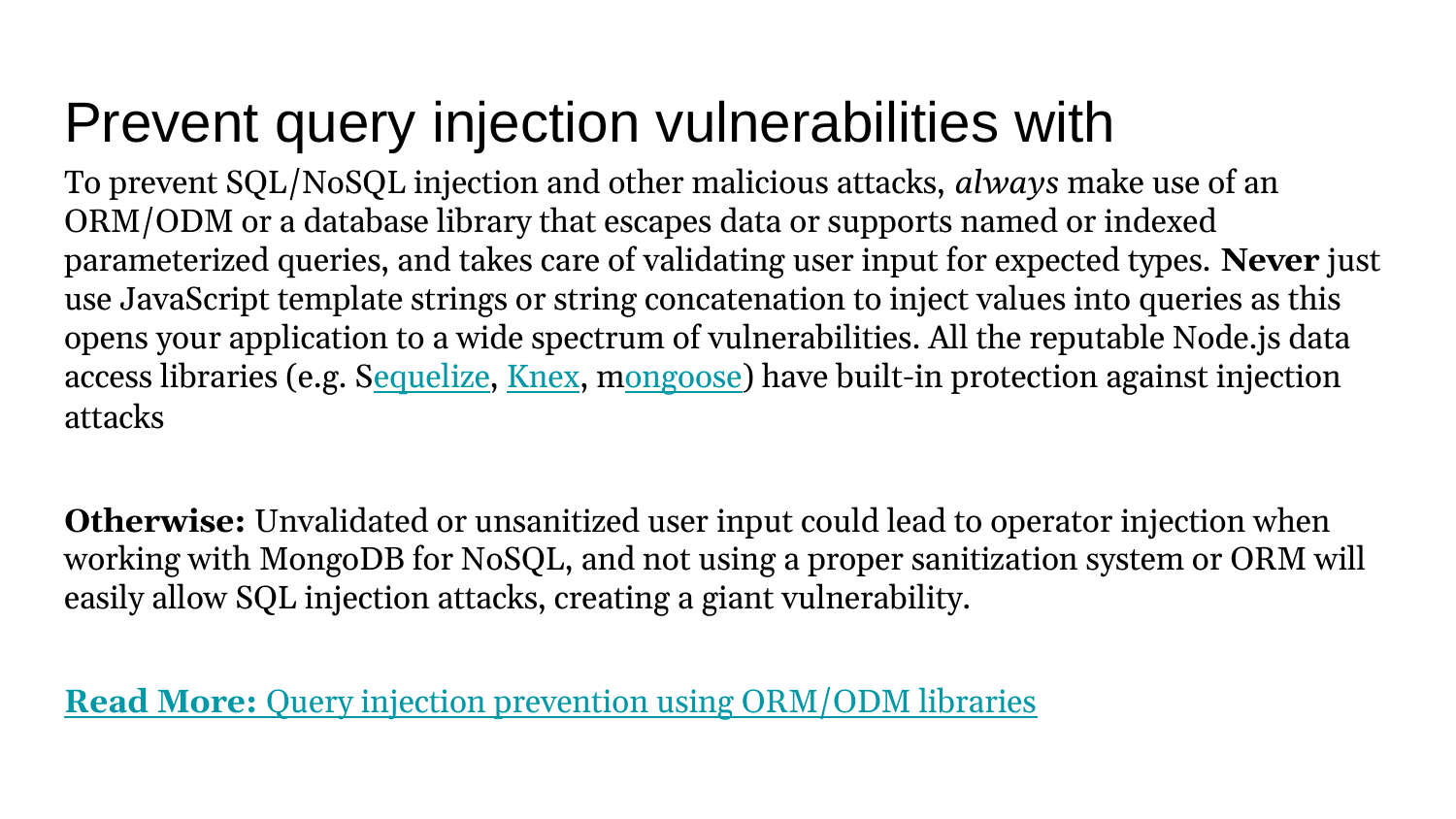

# Prevent query injection vulnerabilities with ORM/ODM libraries
To prevent SQL/NoSQL injection and other malicious attacks, always make use of an ORM/ODM or a database library that escapes data or supports named or indexed parameterized queries, and takes care of validating user input for expected types. Never just use JavaScript template strings or string concatenation to inject values into queries as this opens your application to a wide spectrum of vulnerabilities. All the reputable Node.js data access libraries (e.g. Sequelize, Knex, mongoose) have built-in protection against injection attacks
Otherwise: Unvalidated or unsanitized user input could lead to operator injection when working with MongoDB for NoSQL, and not using a proper sanitization system or ORM will easily allow SQL injection attacks, creating a giant vulnerability.
Read More: Query injection prevention using ORM/ODM libraries